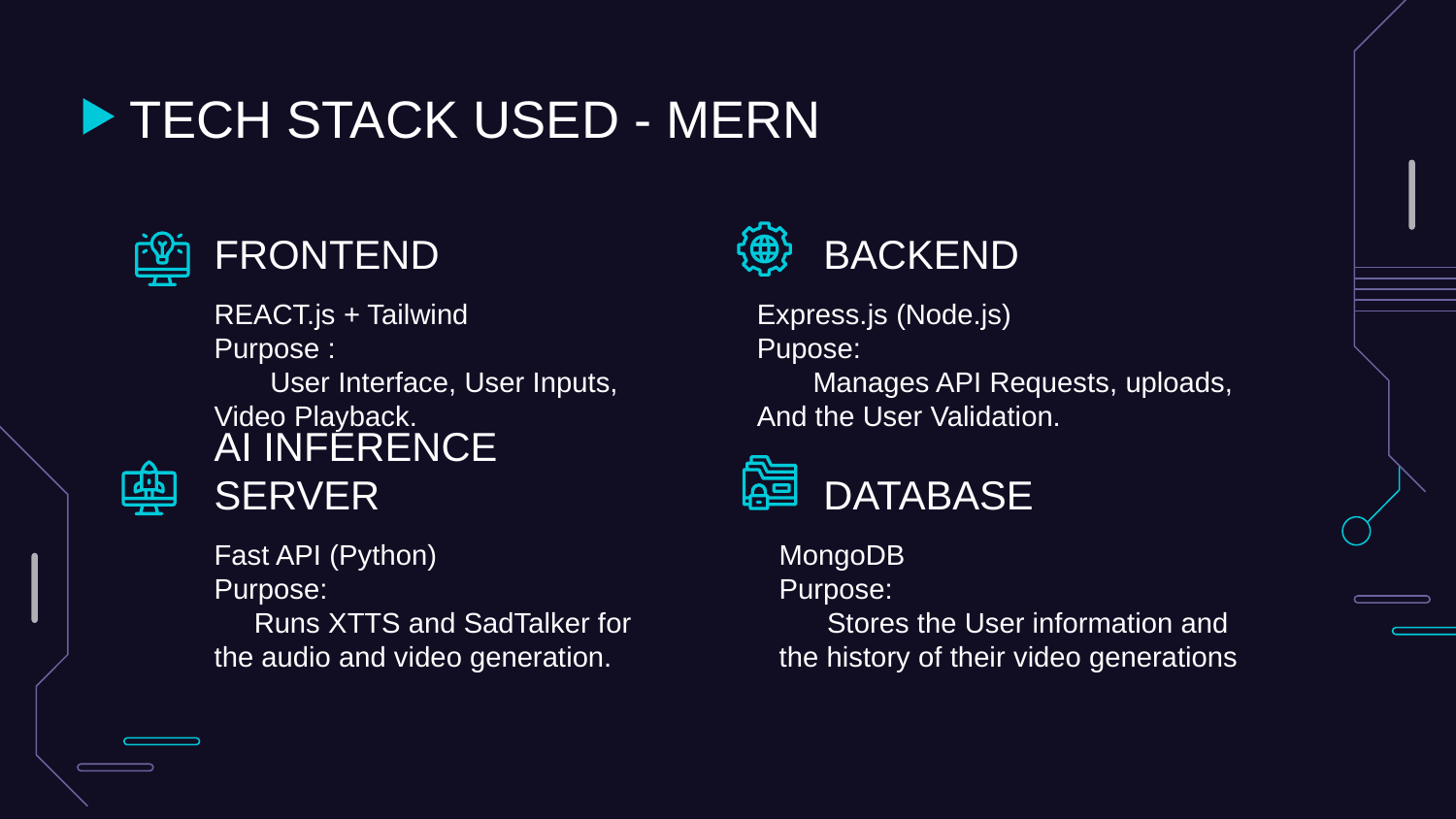

# TECH STACK USED - MERN
FRONTEND
BACKEND

REACT.js + Tailwind
Purpose :
       User Interface, User Inputs, Video Playback.
Express.js (Node.js)
Pupose:
       Manages API Requests, uploads, And the User Validation.
AI INFERENCE SERVER
DATABASE

Fast API (Python)
Purpose:
     Runs XTTS and SadTalker for the audio and video generation.
MongoDB
Purpose:
      Stores the User information and the history of their video generations